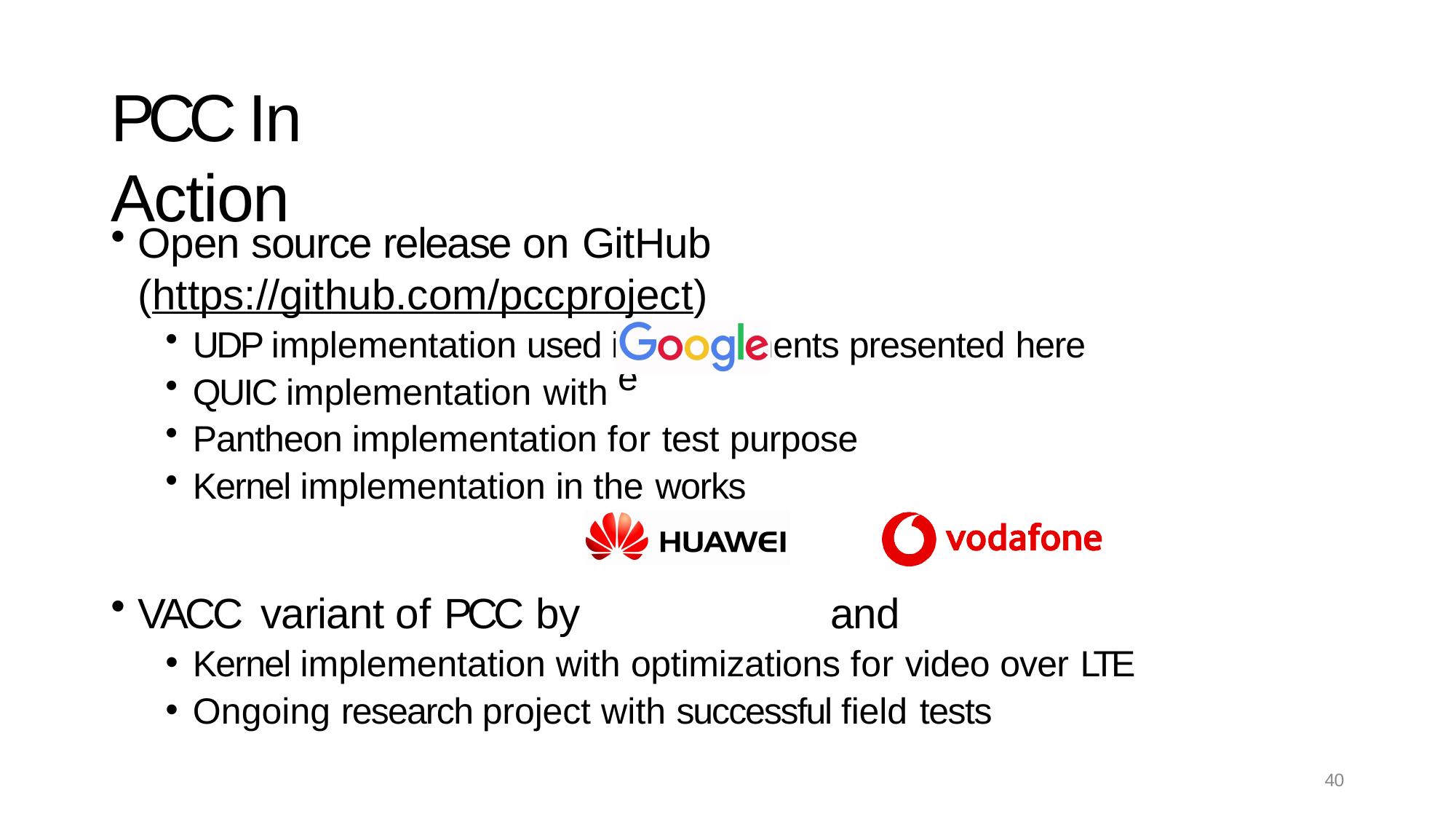

# PCC In Action
Open source release on GitHub (https://github.com/pccproject)
UDP implementation used in experiments presented here
QUIC implementation with
Pantheon implementation for test purpose
Kernel implementation in the works

VACC  variant of PCC by	and
Kernel implementation with optimizations for video over LTE
Ongoing research project with successful field tests

Google

40